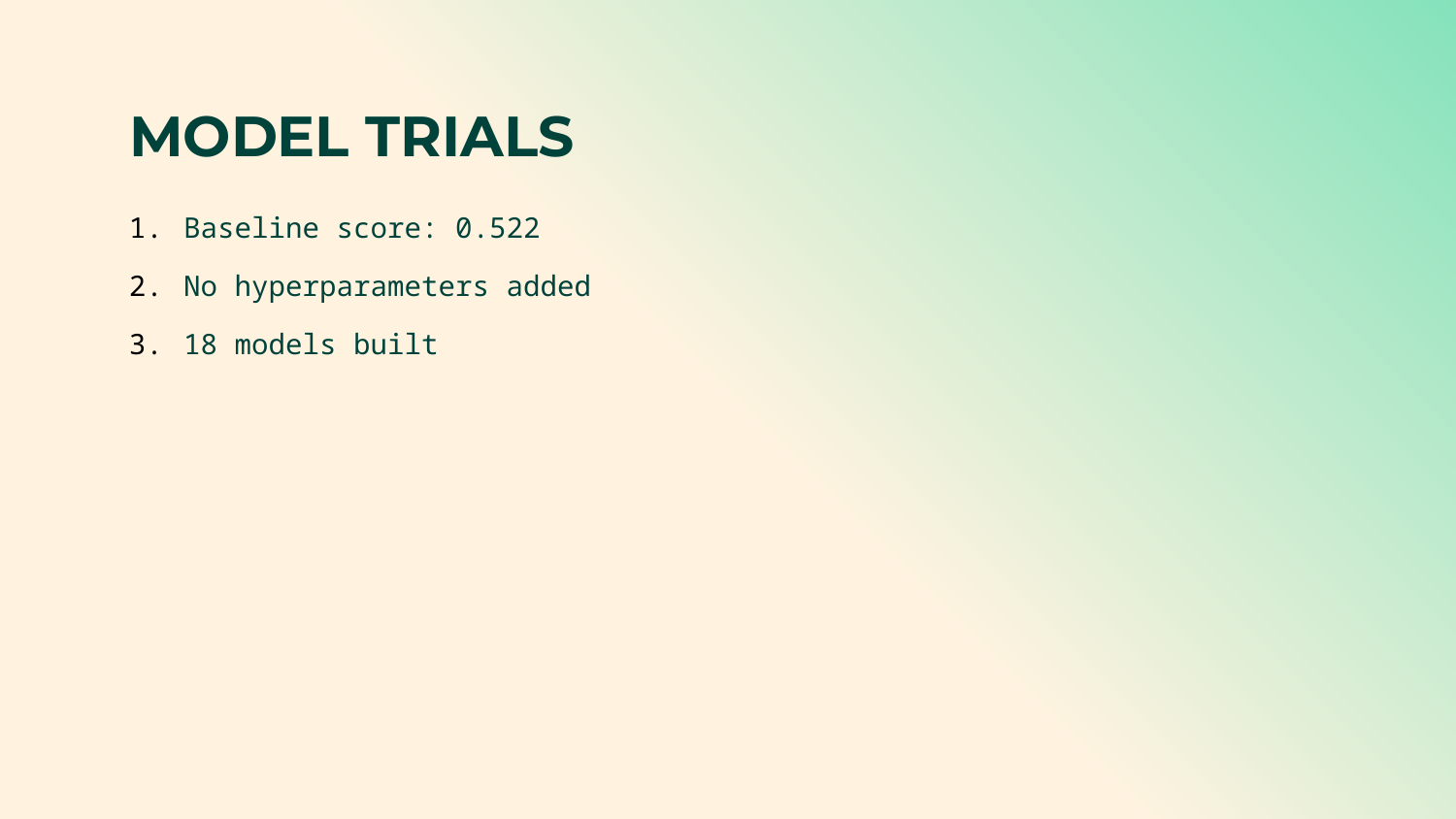

MODEL TRIALS
Baseline score: 0.522
No hyperparameters added
18 models built